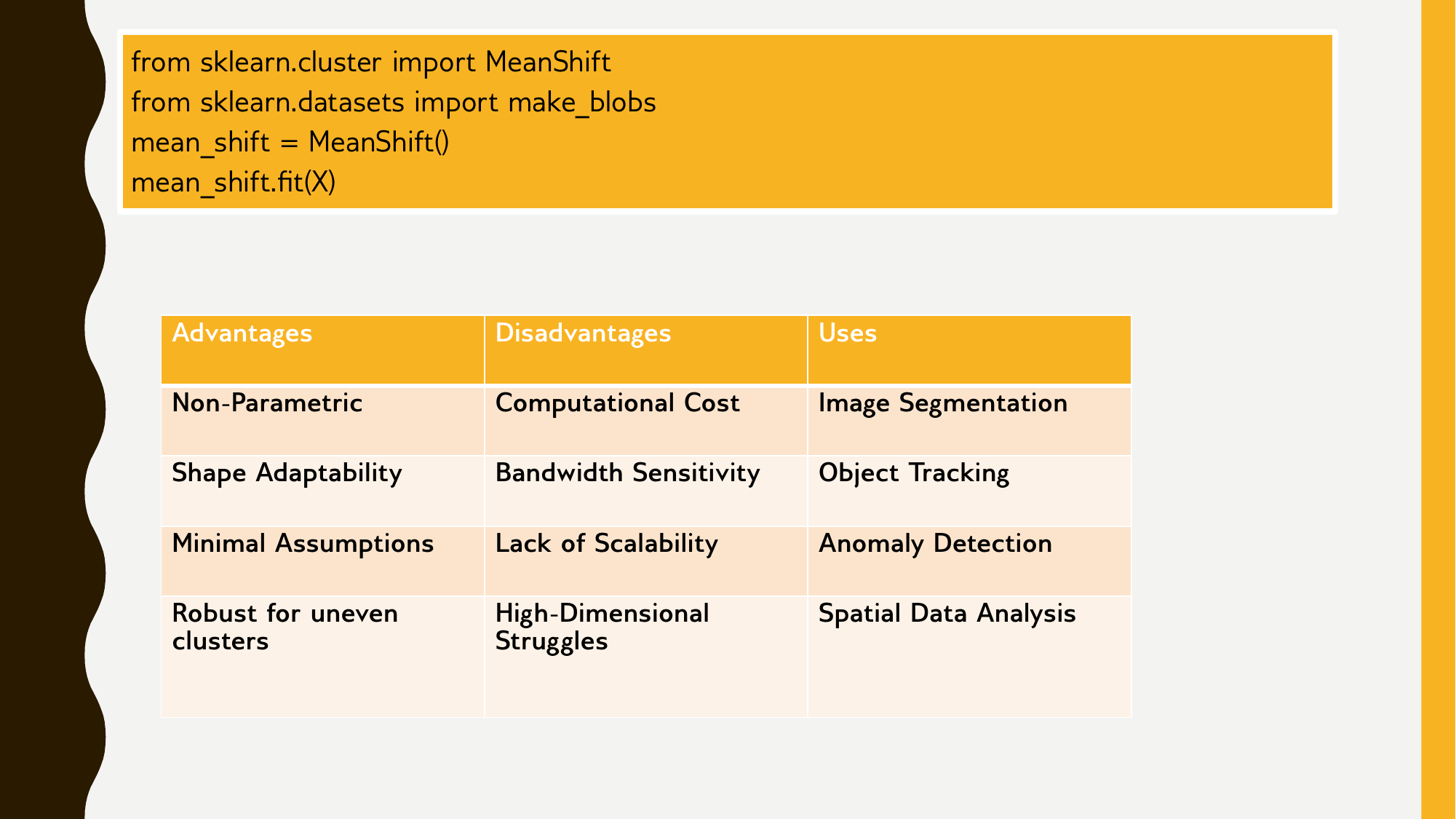

from sklearn.cluster import MeanShift
from sklearn.datasets import make_blobs
mean_shift = MeanShift()
mean_shift.fit(X)
| Advantages | Disadvantages | Uses |
| --- | --- | --- |
| Non-Parametric | Computational Cost | Image Segmentation |
| Shape Adaptability | Bandwidth Sensitivity | Object Tracking |
| Minimal Assumptions | Lack of Scalability | Anomaly Detection |
| Robust for uneven clusters | High-Dimensional Struggles | Spatial Data Analysis |